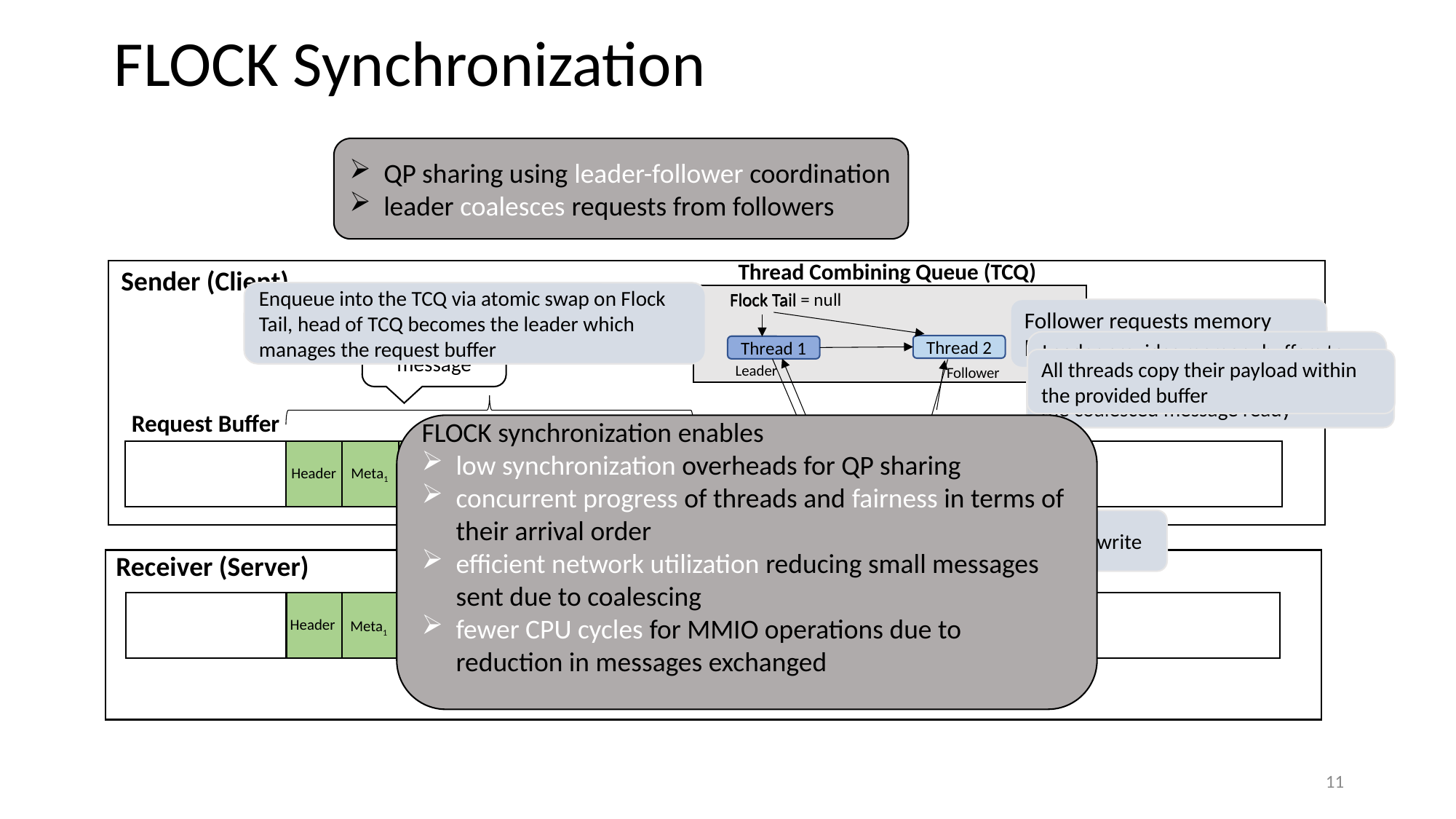

# FLOCK Synchronization

QP sharing using leader-follower coordination
leader coalesces requests from followers

Thread Combining Queue (TCQ)
Sender (Client)

Flock Tail = null
Enqueue into the TCQ via atomic swap on Flock Tail, head of TCQ becomes the leader which manages the request buffer
Flock Tail = null
Flock Tail

Follower requests memory buffers from leader
A coalesced message
Leader provides memory buffers to threads in the TCQ, reserving memory for the coalesced message
Thread 2
Thread 1
All threads copy their payload within the provided buffer
Leader
Follower

Leader sets up header & canary to get the coalesced message ready

Request Buffer
FLOCK synchronization enables
low synchronization overheads for QP sharing
concurrent progress of threads and fairness in terms of their arrival order
efficient network utilization reducing small messages sent due to coalescing
fewer CPU cycles for MMIO operations due to reduction in messages exchanged

Header
Canary
DataN
Meta1
Canary
Header
Meta1
Data1
MetaN
   …
Meta2
Data2
Data1
Leader issues RDMA write

RDMA Write
Receiver (Server)

Header
MetaN
DataN
   …
Meta1
Data1
Canary
11